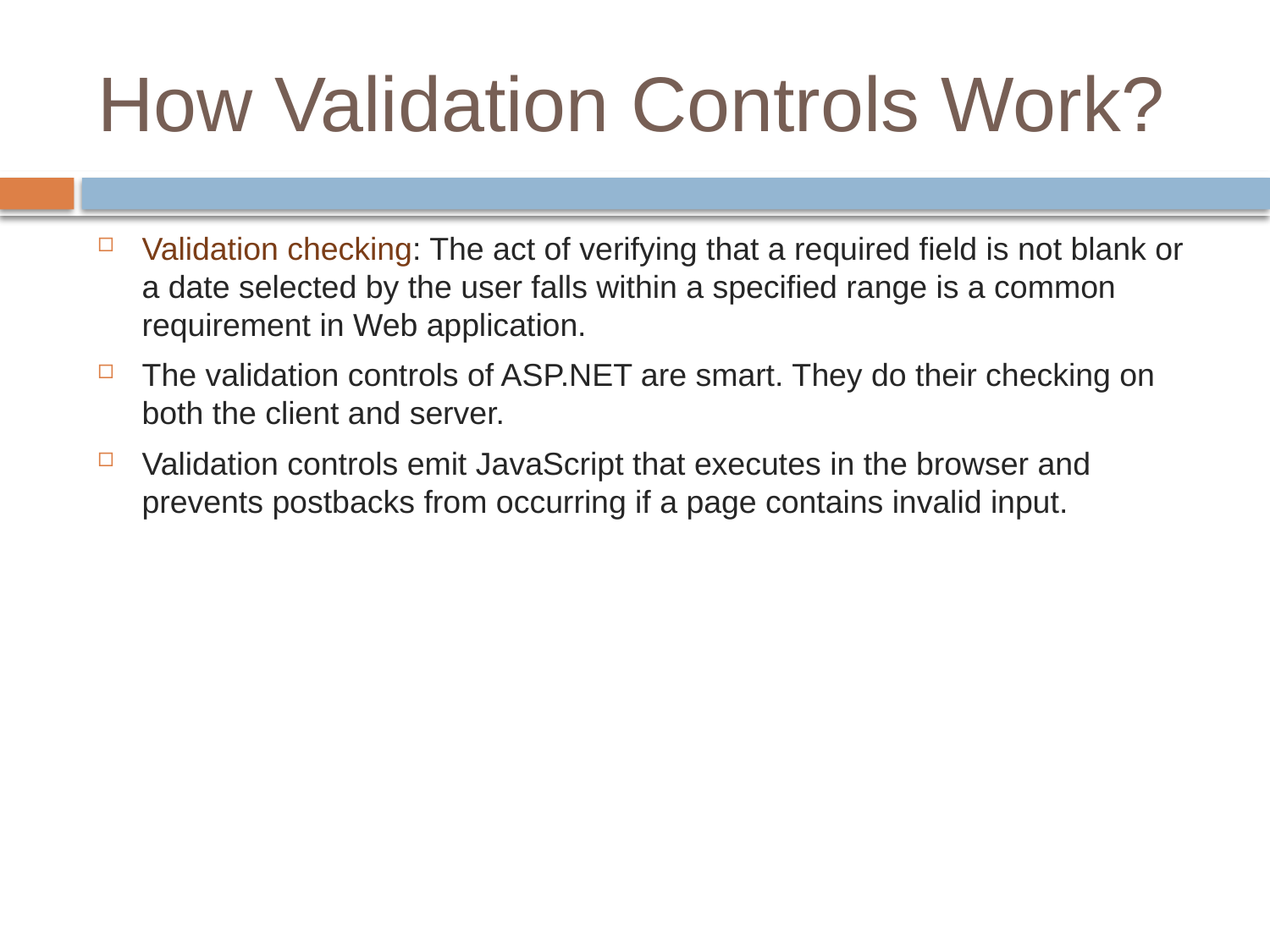

# How Validation Controls Work?
Validation checking: The act of verifying that a required field is not blank or a date selected by the user falls within a specified range is a common requirement in Web application.
The validation controls of ASP.NET are smart. They do their checking on both the client and server.
Validation controls emit JavaScript that executes in the browser and prevents postbacks from occurring if a page contains invalid input.